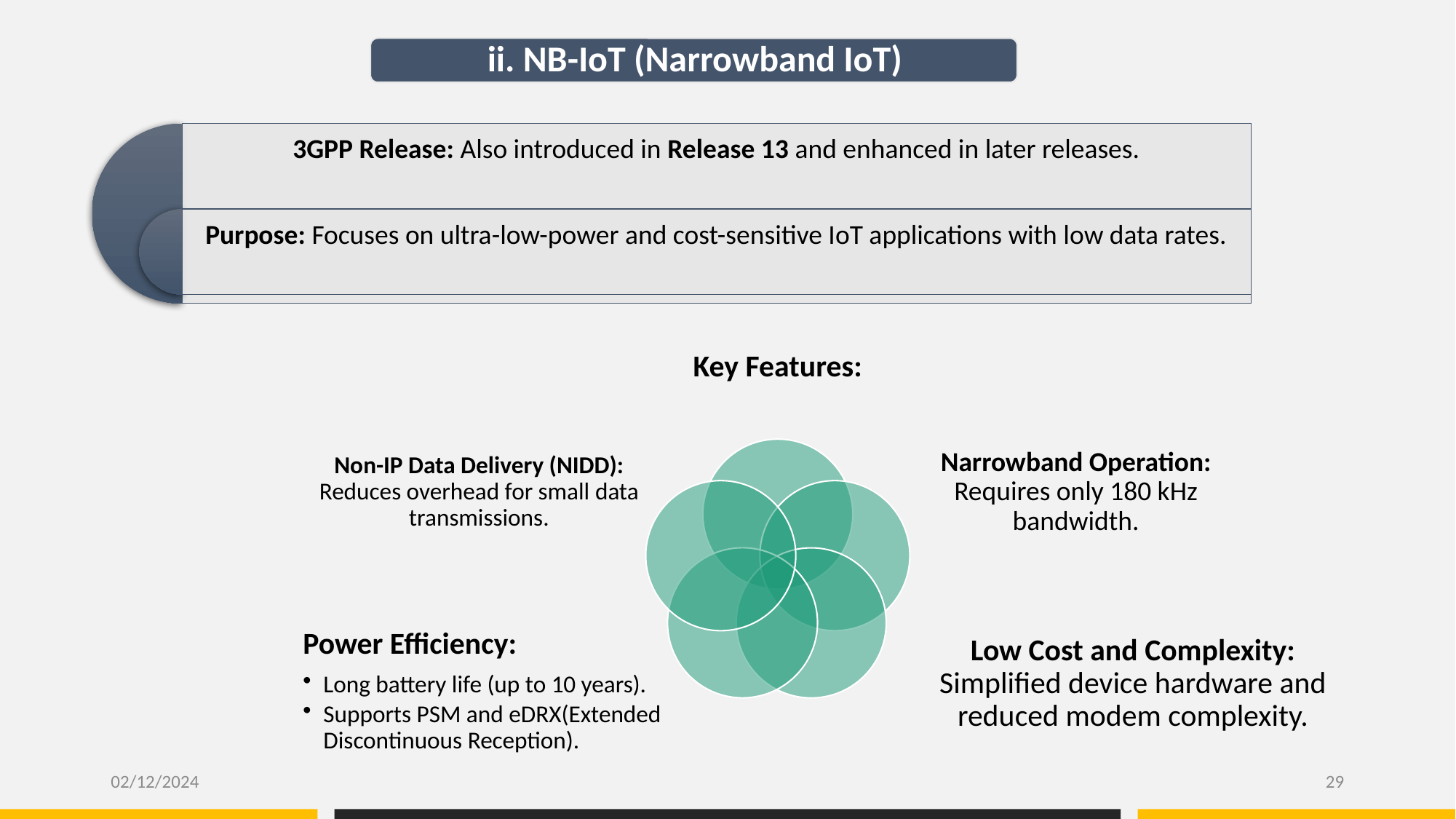

ii. NB-IoT (Narrowband IoT)

3GPP Release: Also introduced in Release 13 and enhanced in later releases.
Purpose: Focuses on ultra-low-power and cost-sensitive IoT applications with low data rates.
Key Features:
Narrowband Operation: Requires only 180 kHz bandwidth.
Low Cost and Complexity: Simplified device hardware and reduced modem complexity.
Power Efficiency:
Long battery life (up to 10 years).
Supports PSM and eDRX(Extended Discontinuous Reception).
Non-IP Data Delivery (NIDD): Reduces overhead for small data transmissions.

02/12/2024
29